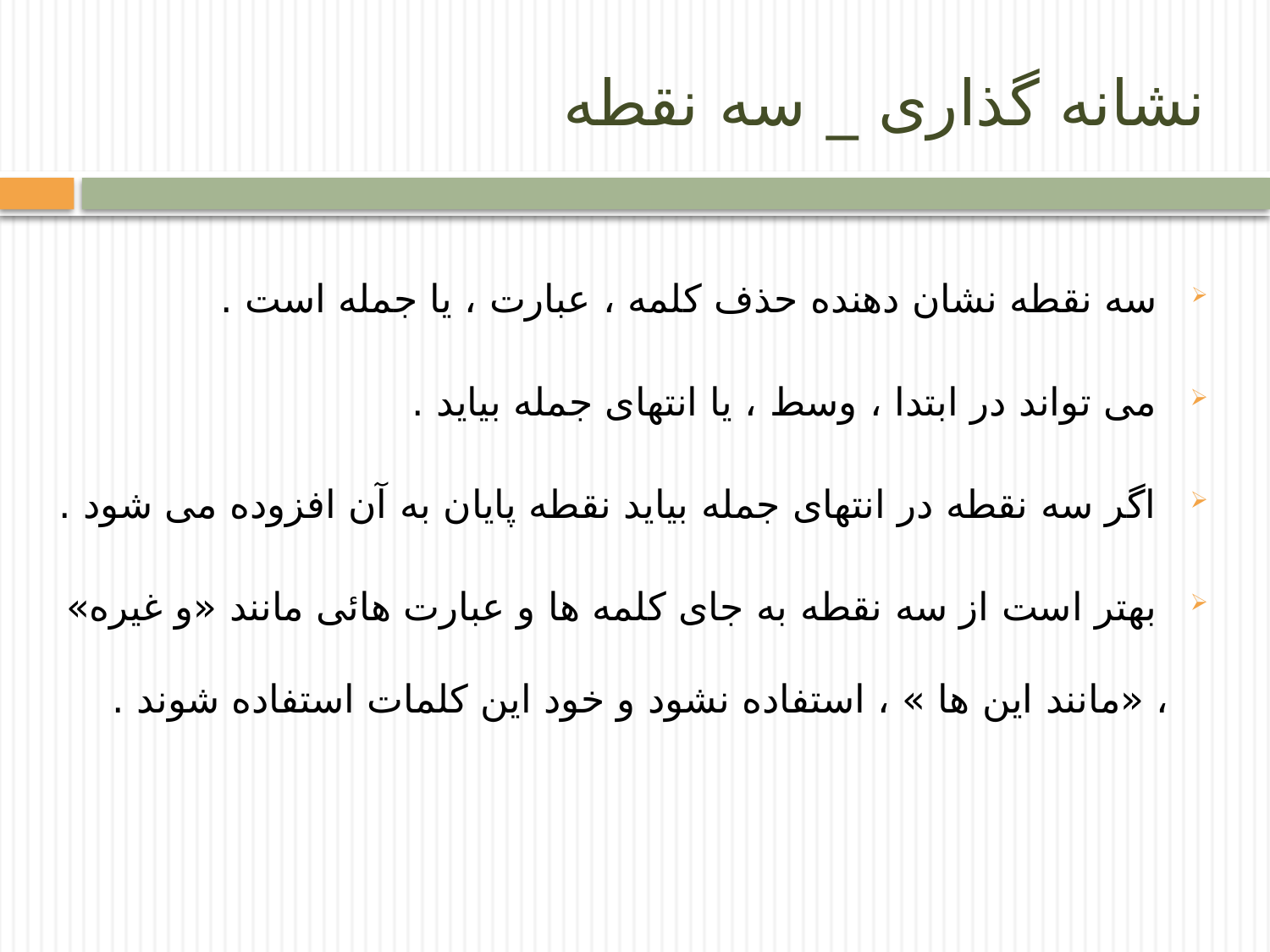

# نشانه گذاری _ سه نقطه
 سه نقطه نشان دهنده حذف کلمه ، عبارت ، یا جمله است .
 می تواند در ابتدا ، وسط ، یا انتهای جمله بیاید .
 اگر سه نقطه در انتهای جمله بیاید نقطه پایان به آن افزوده می شود .
 بهتر است از سه نقطه به جای کلمه ها و عبارت هائی مانند «و غیره» ، «مانند این ها » ، استفاده نشود و خود این کلمات استفاده شوند .